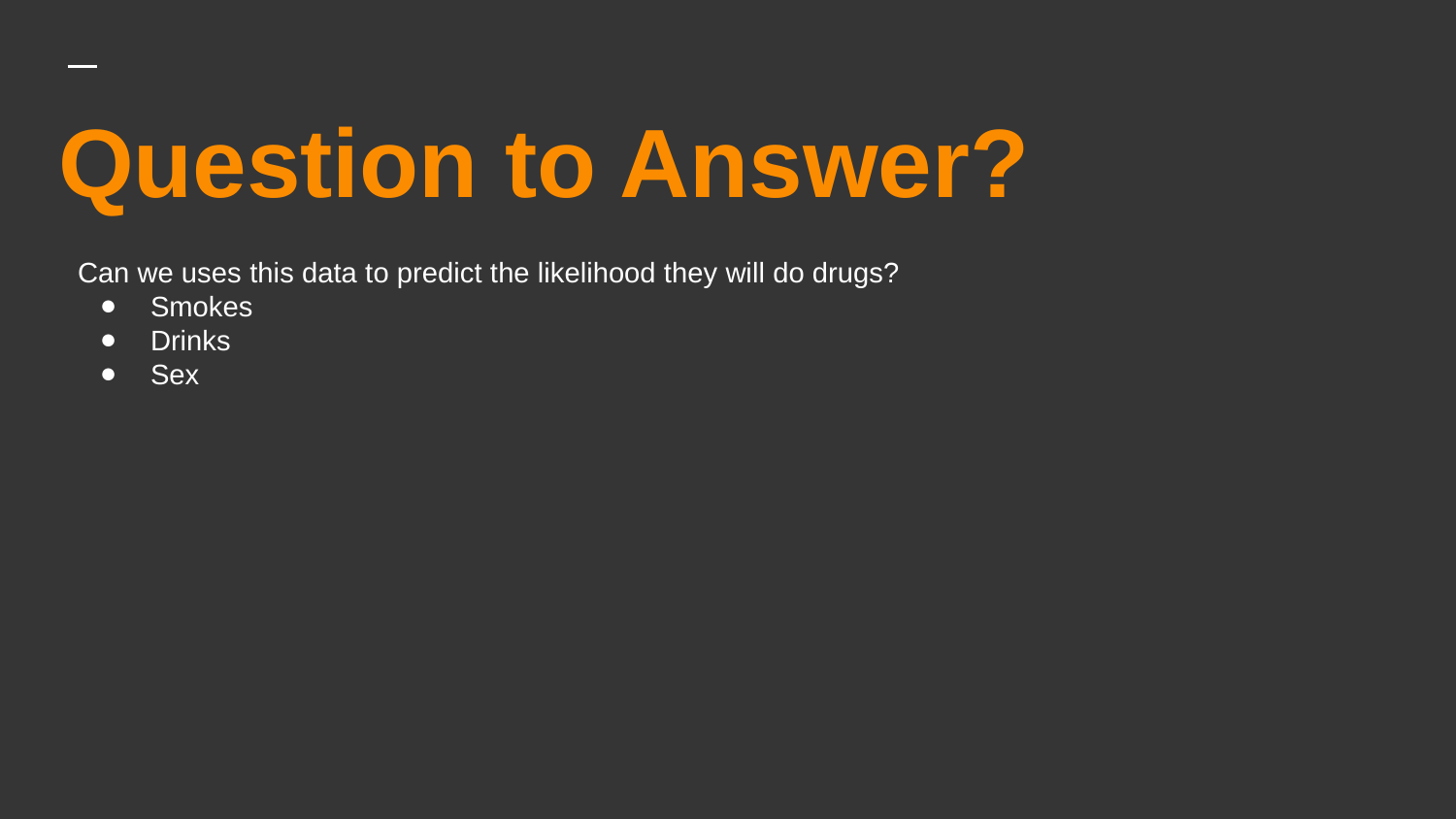

# Question to Answer?
Can we uses this data to predict the likelihood they will do drugs?
Smokes
Drinks
Sex